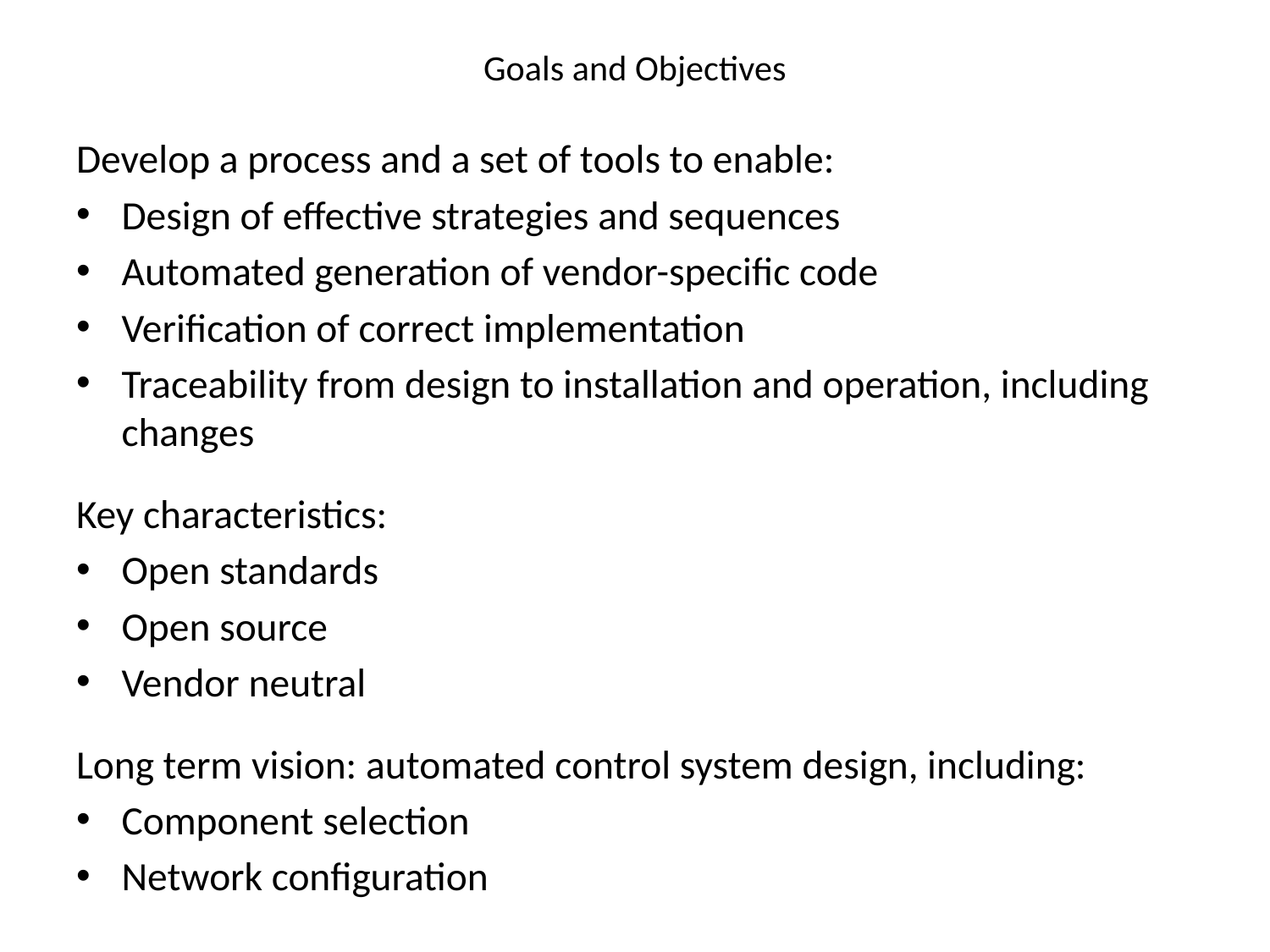

# Goals and Objectives
Develop a process and a set of tools to enable:
Design of effective strategies and sequences
Automated generation of vendor-specific code
Verification of correct implementation
Traceability from design to installation and operation, including changes

Key characteristics:
Open standards
Open source
Vendor neutral

Long term vision: automated control system design, including:
Component selection
Network configuration